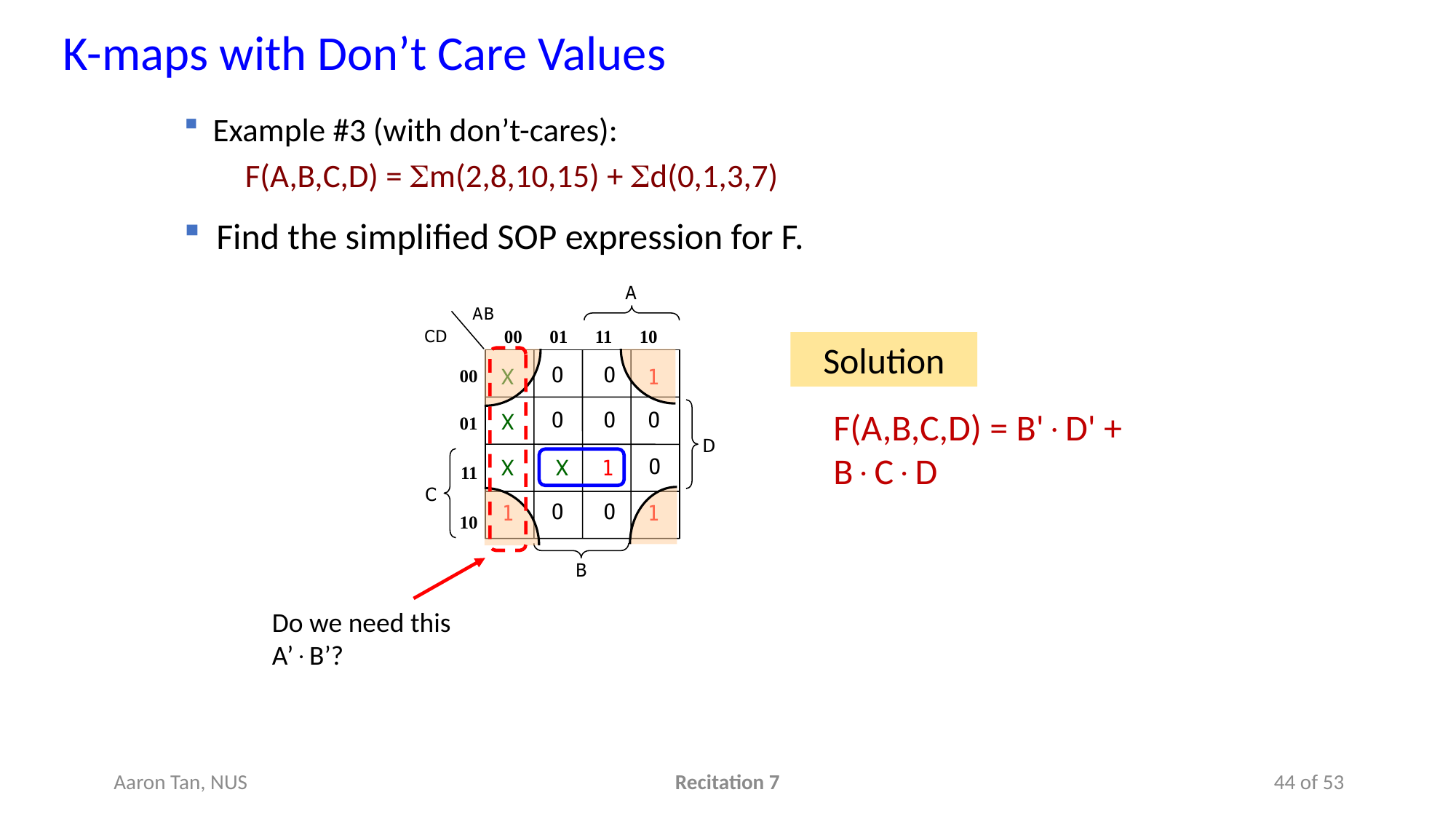

K-maps with Don’t Care Values
Example #3 (with don’t-cares):
		F(A,B,C,D) = Σm(2,8,10,15) + Σd(0,1,3,7)
Find the simplified SOP expression for F.

A
AB

00      01      11      10
CD

X
1
00
   01

11

10

X
D

X
X
1
C

1
1

B
0
0
0
0
0
0
0
0
Solution

F(A,B,C,D) = B'⋅D' + B⋅C⋅D

Do we need this A’⋅B’?
Aaron Tan, NUS
Recitation 7
44 of 53